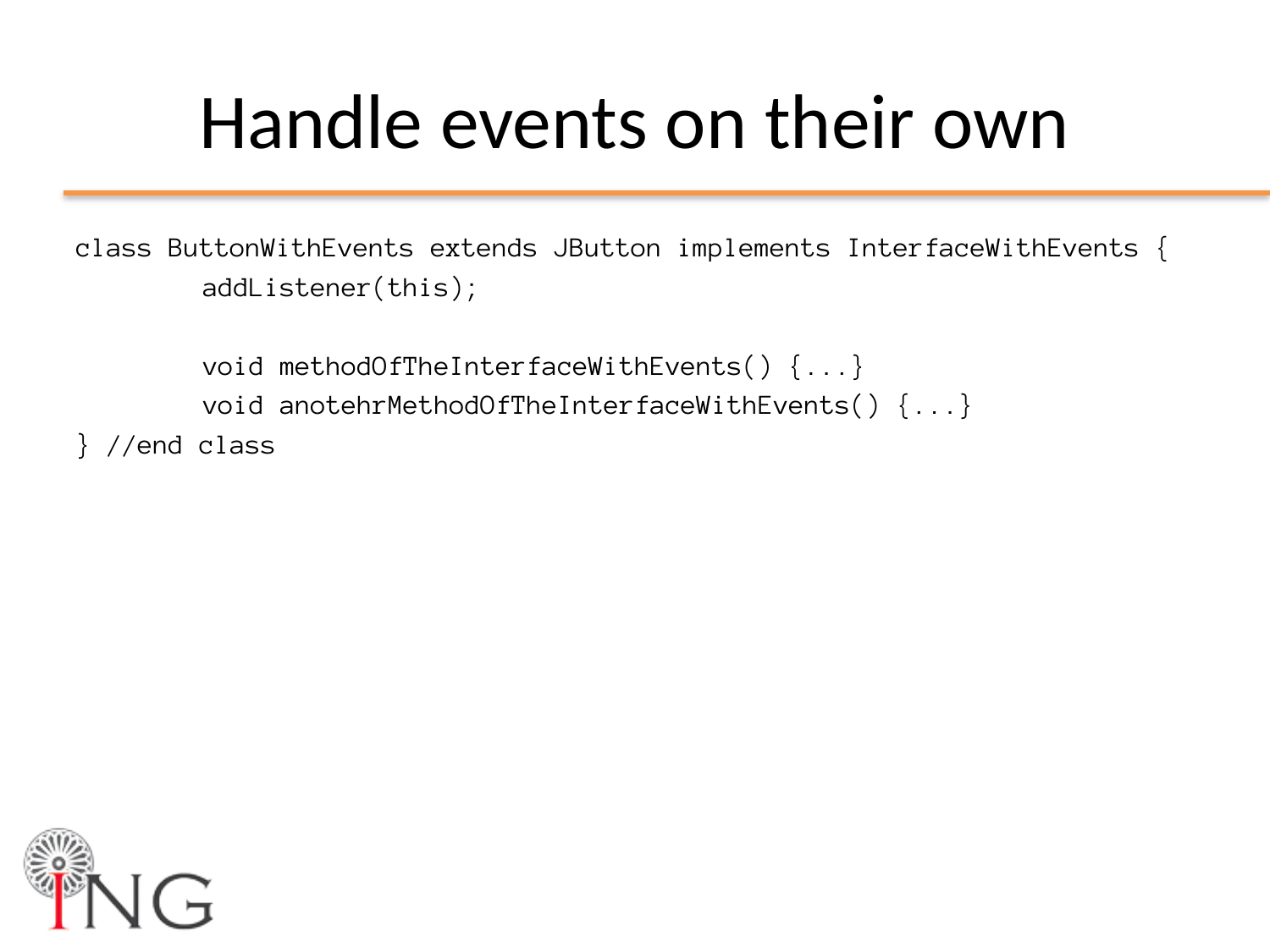

# Handle events on their own
class ButtonWithEvents extends JButton implements InterfaceWithEvents {
	addListener(this);

	void methodOfTheInterfaceWithEvents() {...}
	void anotehrMethodOfTheInterfaceWithEvents() {...}
} //end class